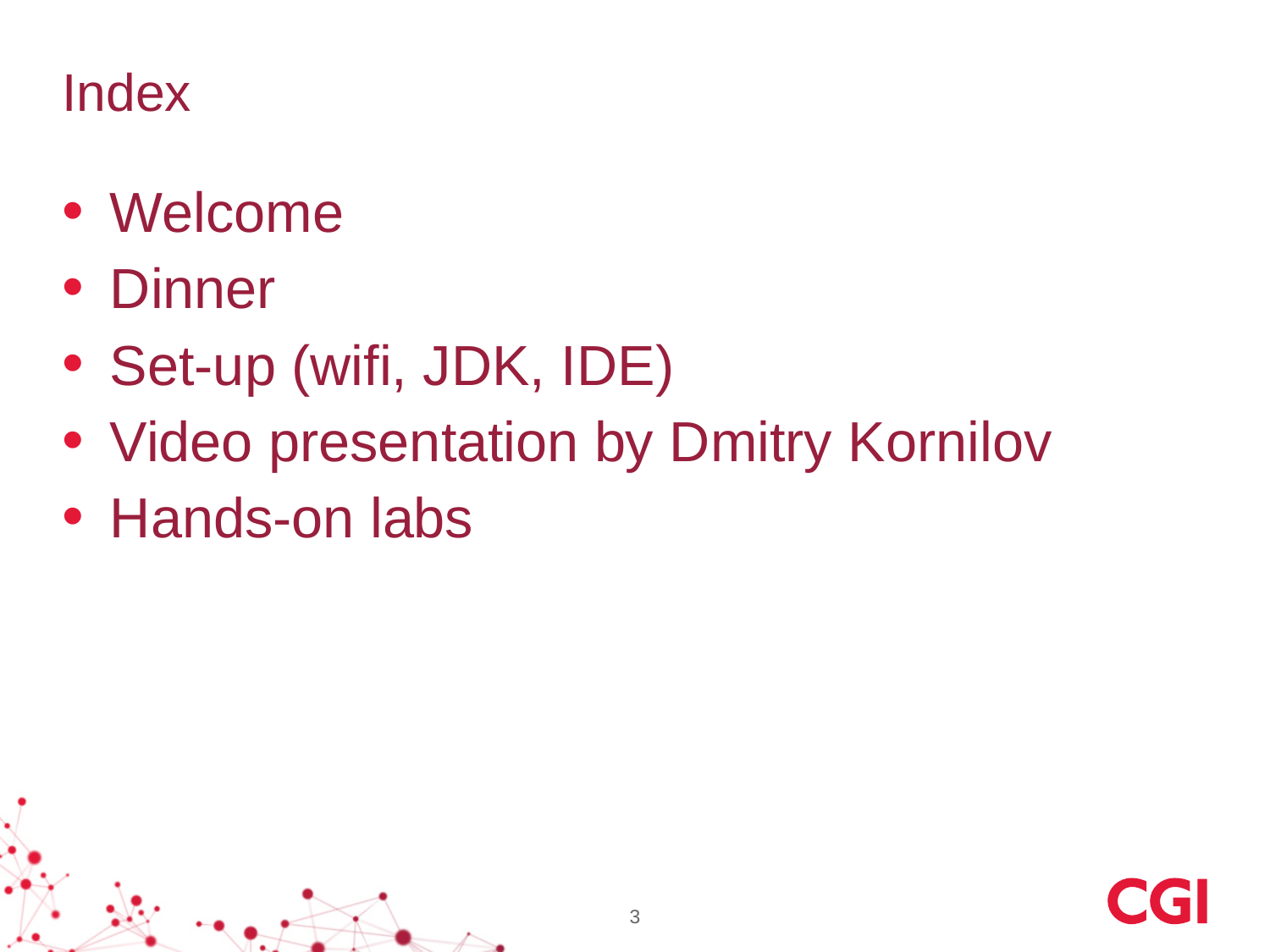

# Index
Welcome
Dinner
Set-up (wifi, JDK, IDE)
Video presentation by Dmitry Kornilov
Hands-on labs

3